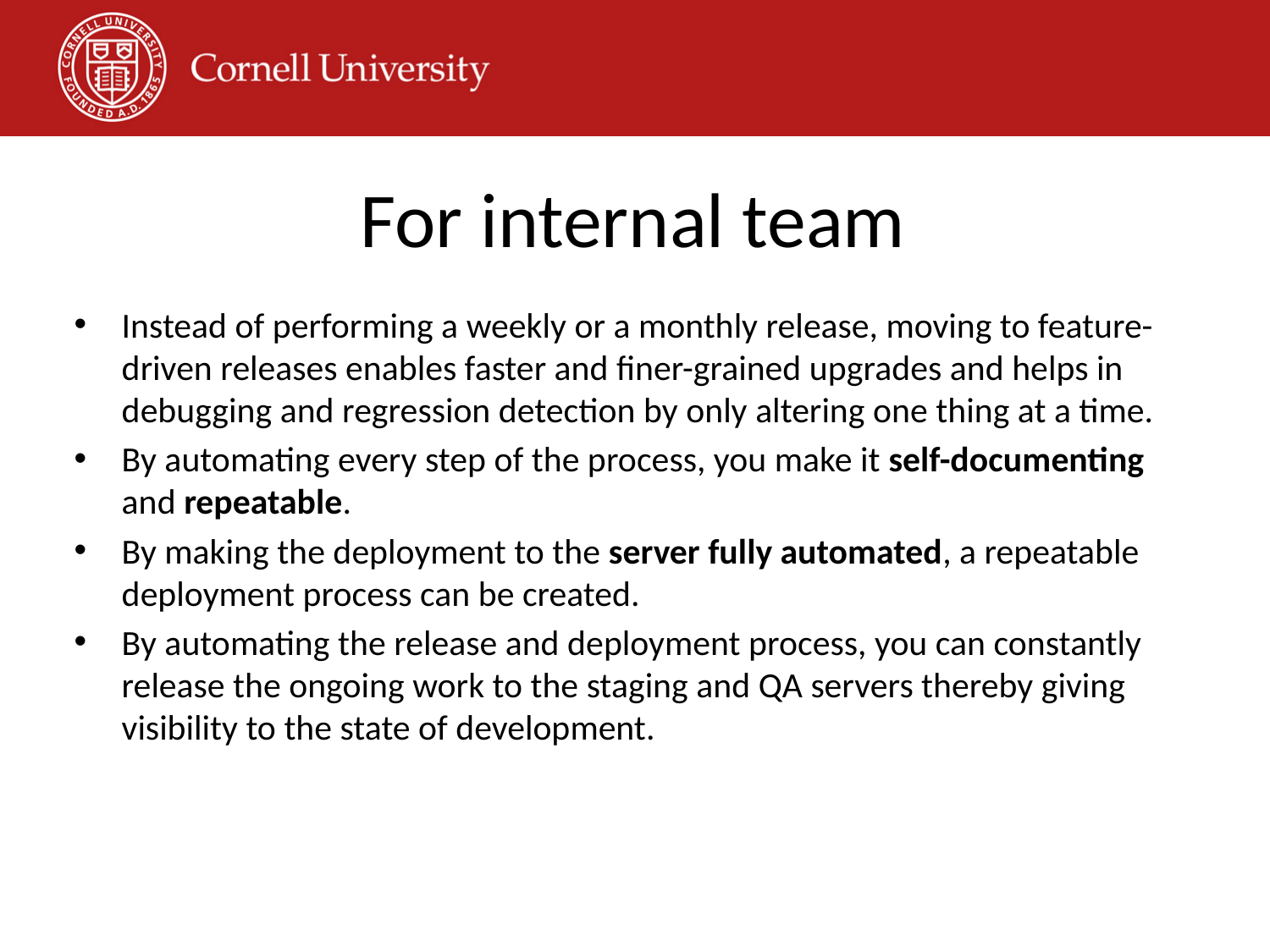

# For internal team
Instead of performing a weekly or a monthly release, moving to feature-driven releases enables faster and finer-grained upgrades and helps in debugging and regression detection by only altering one thing at a time.
By automating every step of the process, you make it self-documenting and repeatable.
By making the deployment to the server fully automated, a repeatable deployment process can be created.
By automating the release and deployment process, you can constantly release the ongoing work to the staging and QA servers thereby giving visibility to the state of development.